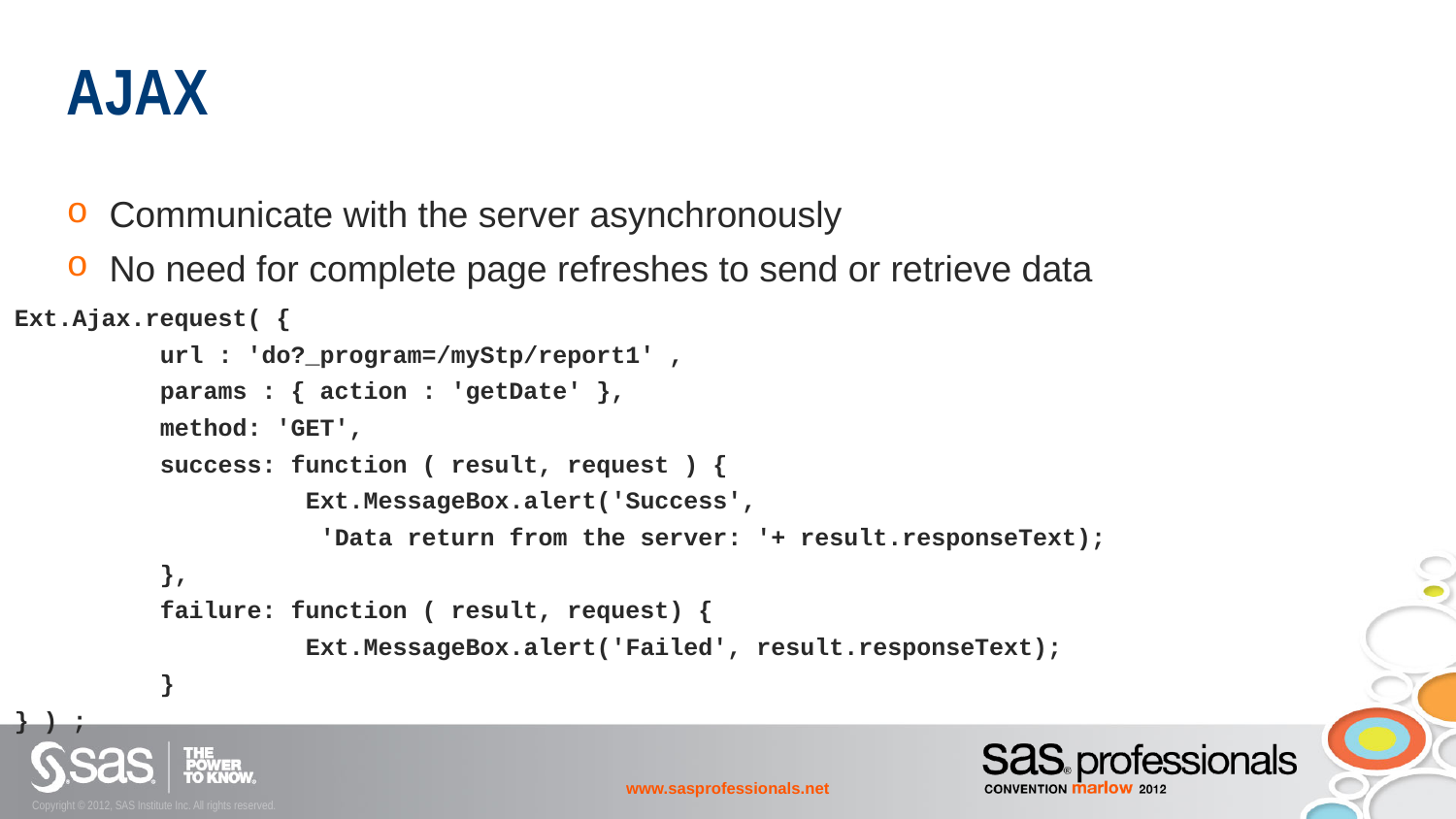

# AJAX
Communicate with the server asynchronously
No need for complete page refreshes to send or retrieve data
Ext.Ajax.request( {
	url : 'do?_program=/myStp/report1' ,
	params : { action : 'getDate' },
	method: 'GET',
	success: function ( result, request ) {
		Ext.MessageBox.alert('Success',
		 'Data return from the server: '+ result.responseText);
	},
	failure: function ( result, request) {
		Ext.MessageBox.alert('Failed', result.responseText);
	}
} ) ;